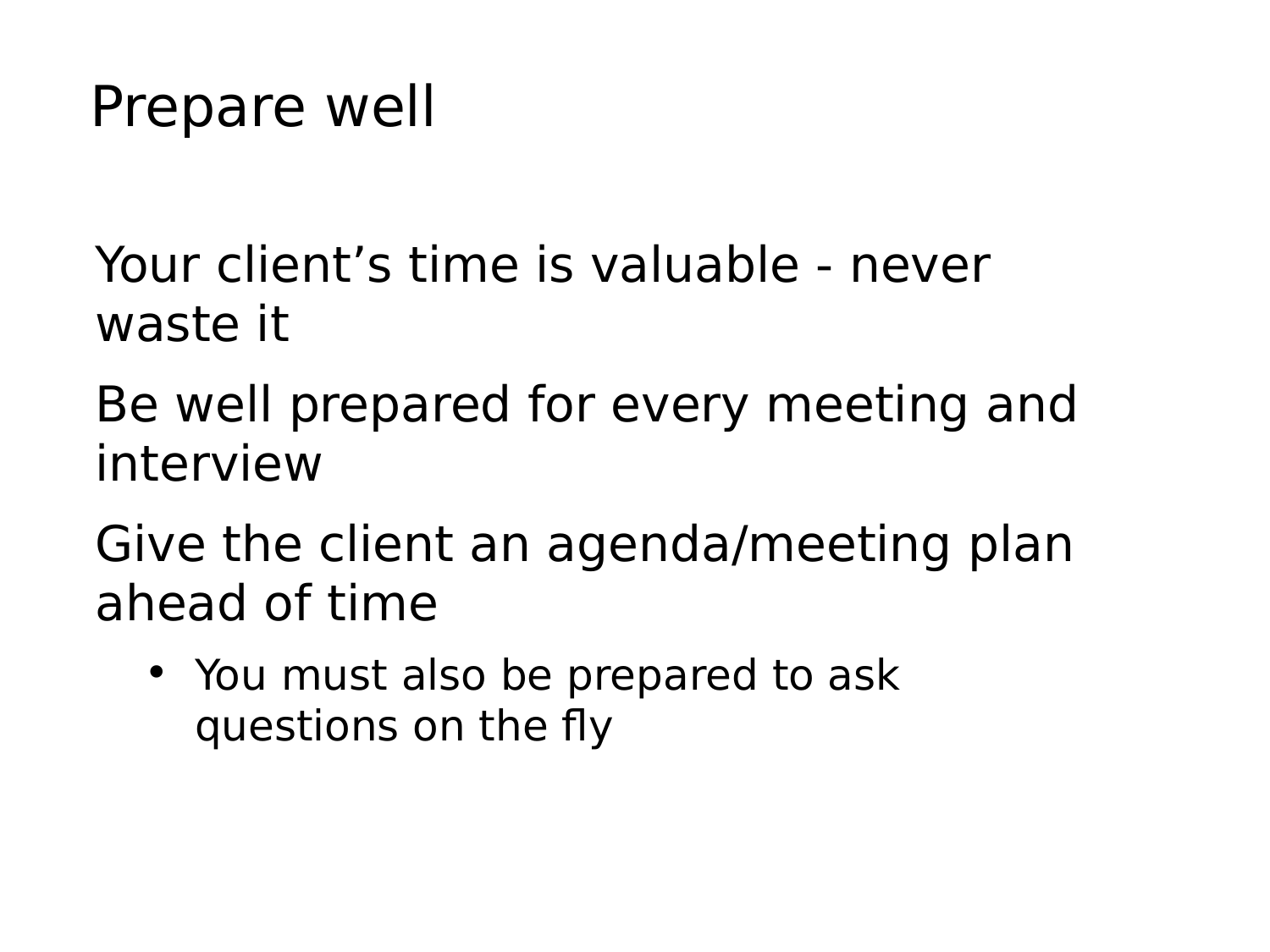

Prepare well
Your client’s time is valuable - never waste it
Be well prepared for every meeting and interview
Give the client an agenda/meeting plan ahead of time
You must also be prepared to ask questions on the fly